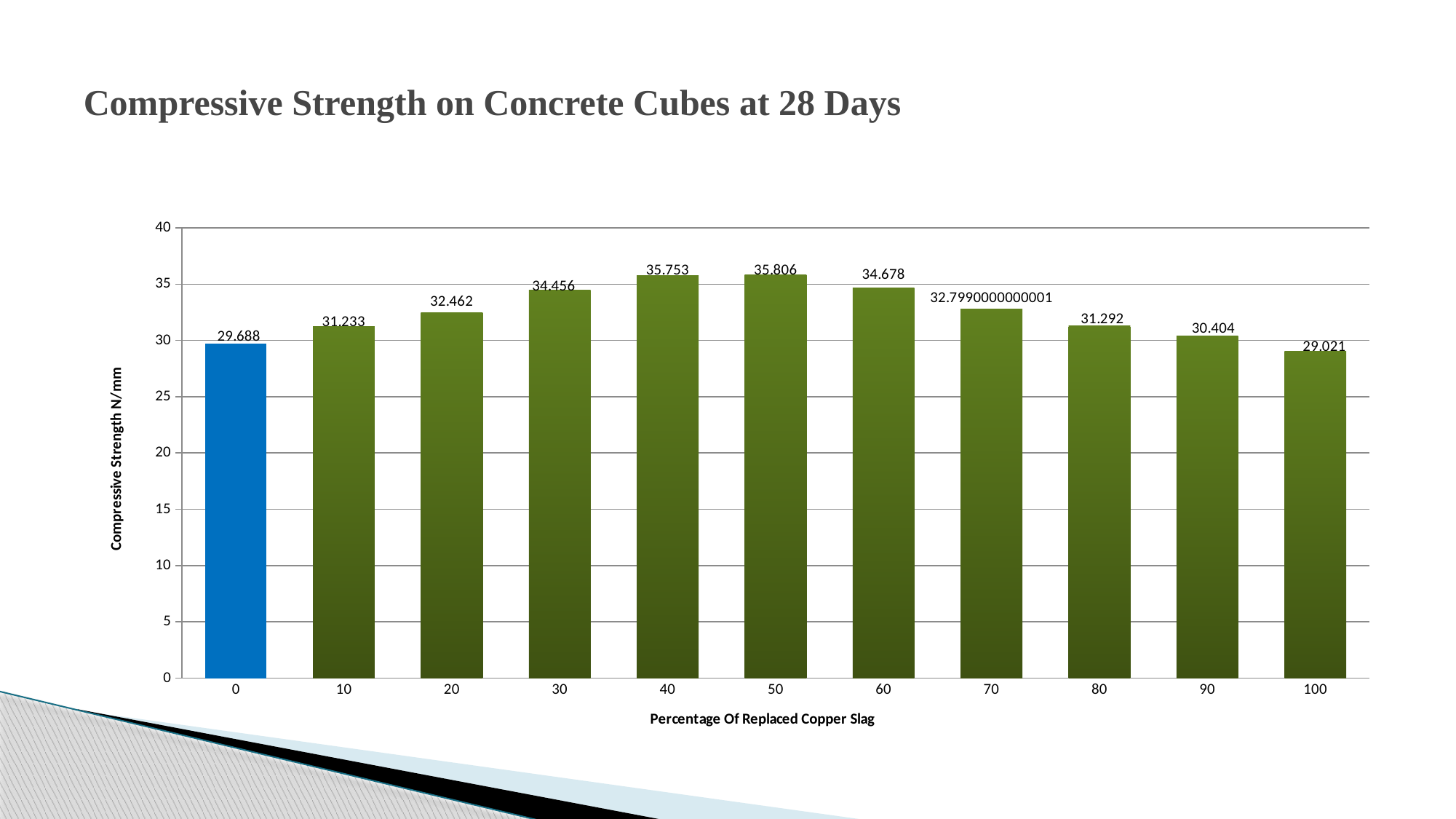

# Compressive Strength on Concrete Cubes at 28 Days

### Chart

| Category | Series 1 | Column1 | Column2 |
|---|---|---|---|
| 0 | 29.688 | None | None |
| 10 | 31.233 | None | None |
| 20 | 32.462 | None | None |
| 30 | 34.456 | None | None |
| 40 | 35.753 | None | None |
| 50 | 35.806000000000004 | None | None |
| 60 | 34.67800000000001 | None | None |
| 70 | 32.79900000000006 | None | None |
| 80 | 31.292 | None | None |
| 90 | 30.404 | None | None |
| 100 | 29.021 | None | None |